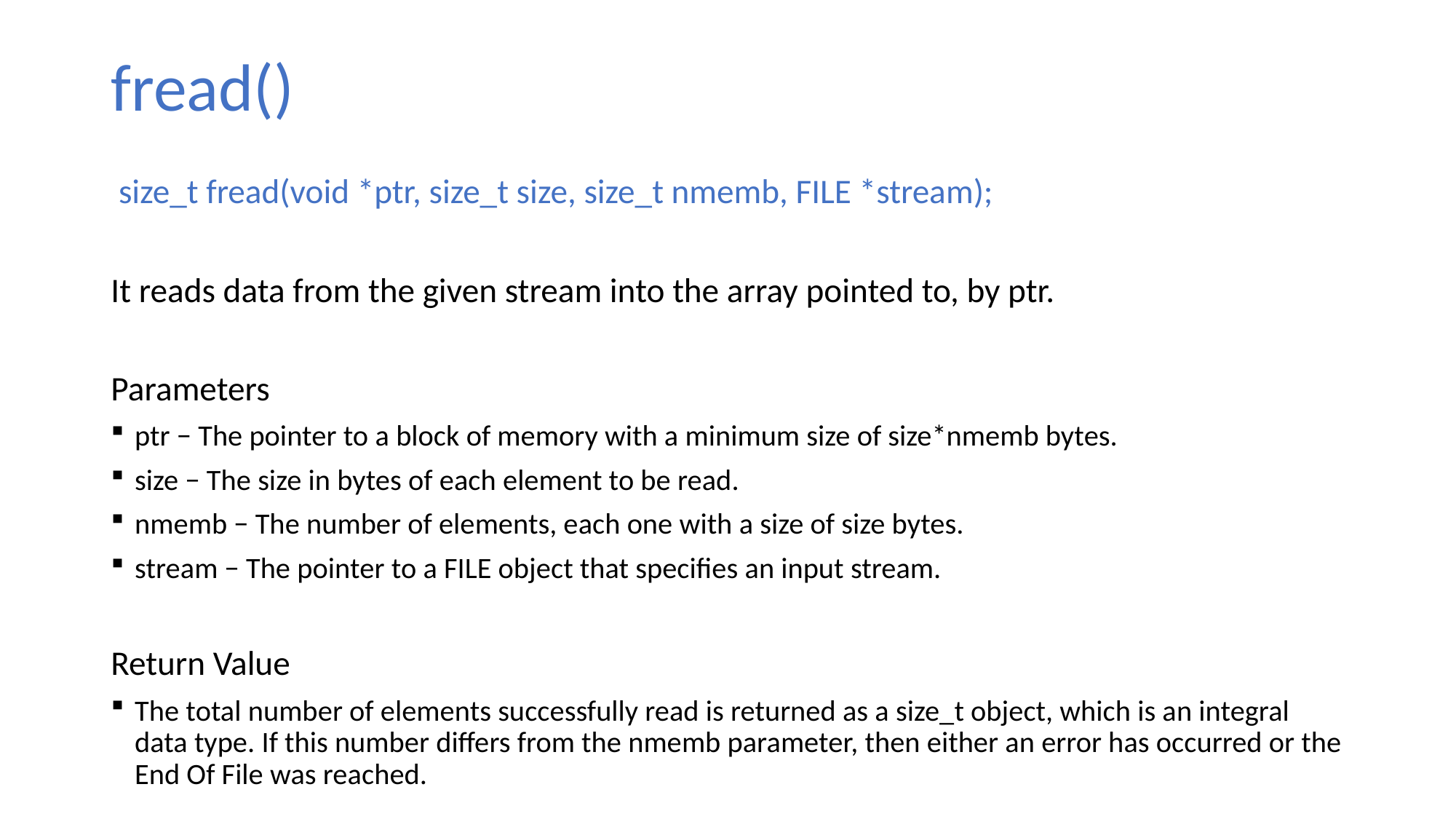

# fread()
 size_t fread(void *ptr, size_t size, size_t nmemb, FILE *stream);

It reads data from the given stream into the array pointed to, by ptr.

Parameters
ptr − The pointer to a block of memory with a minimum size of size*nmemb bytes.
size − The size in bytes of each element to be read.
nmemb − The number of elements, each one with a size of size bytes.
stream − The pointer to a FILE object that specifies an input stream.

Return Value
The total number of elements successfully read is returned as a size_t object, which is an integral data type. If this number differs from the nmemb parameter, then either an error has occurred or the End Of File was reached.